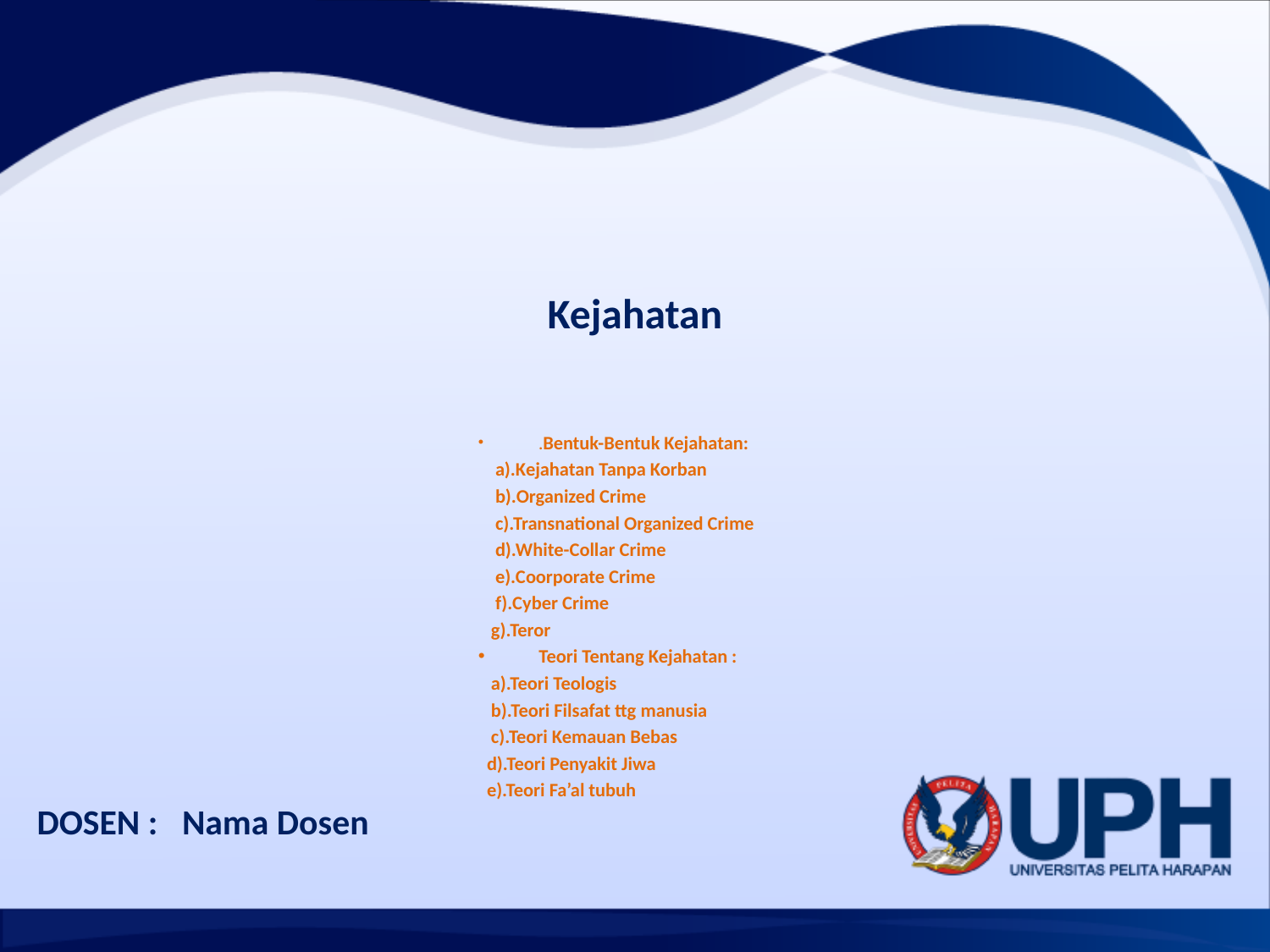

# Kejahatan

.Bentuk-Bentuk Kejahatan:
    a).Kejahatan Tanpa Korban
    b).Organized Crime
    c).Transnational Organized Crime
    d).White-Collar Crime
    e).Coorporate Crime
    f).Cyber Crime
   g).Teror
Teori Tentang Kejahatan :
   a).Teori Teologis
   b).Teori Filsafat ttg manusia
   c).Teori Kemauan Bebas
  d).Teori Penyakit Jiwa
  e).Teori Fa’al tubuh